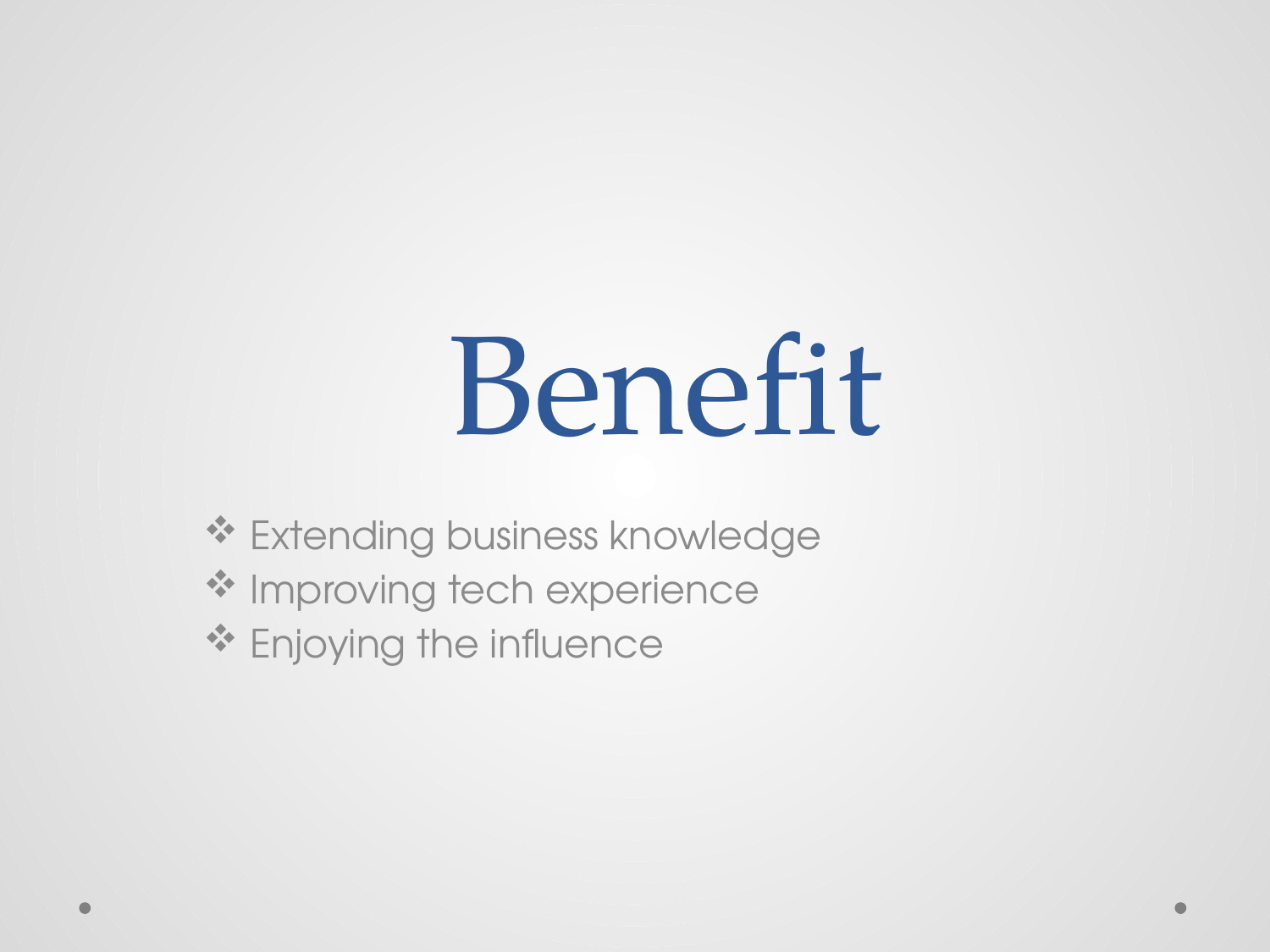

# Benefit
Extending business knowledge
Improving tech experience
Enjoying the influence